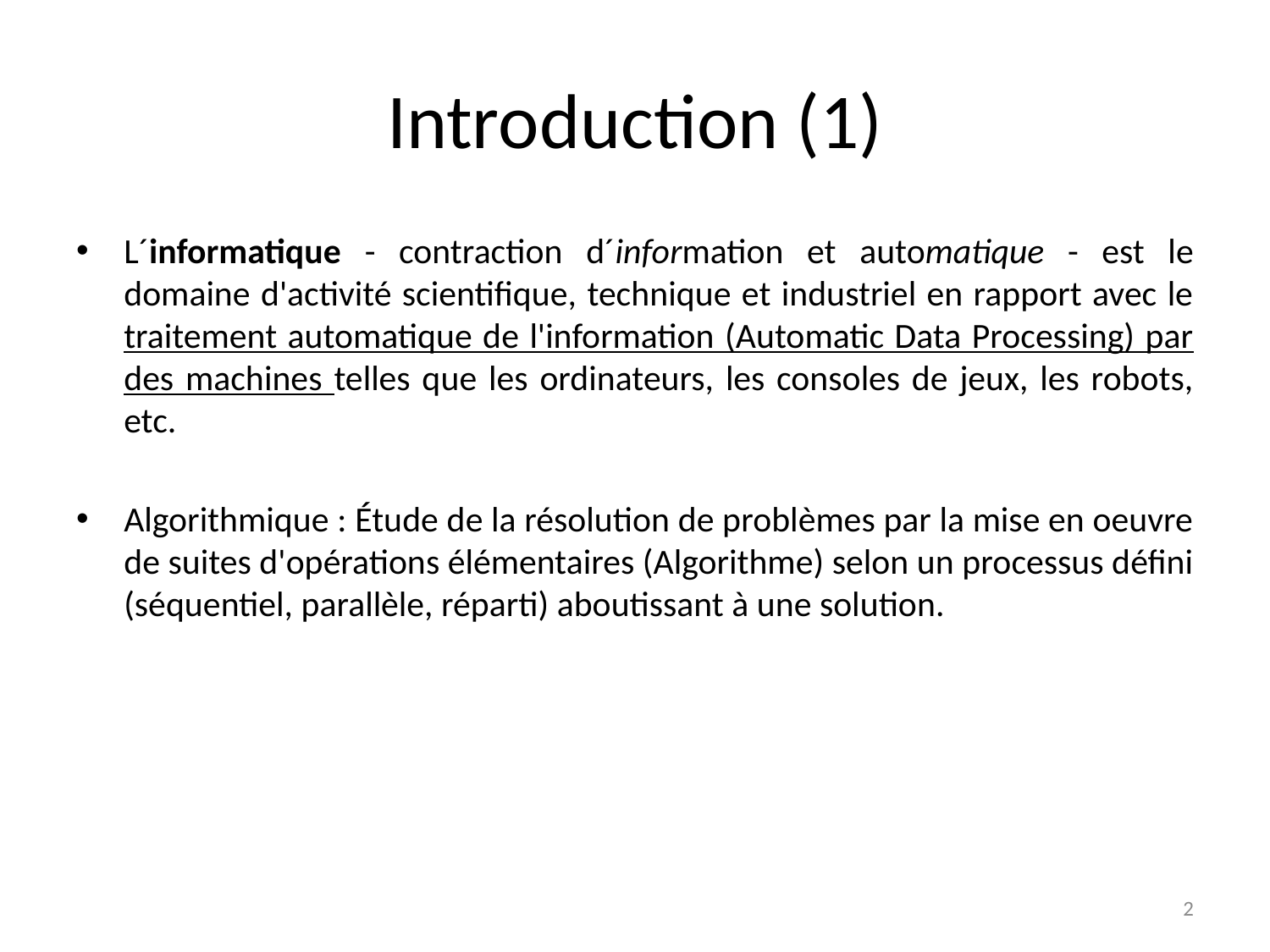

# Introduction (1)
L´informatique - contraction d´information et automatique - est le domaine d'activité scientifique, technique et industriel en rapport avec le traitement automatique de l'information (Automatic Data Processing) par des machines telles que les ordinateurs, les consoles de jeux, les robots, etc.

Algorithmique : Étude de la résolution de problèmes par la mise en oeuvre de suites d'opérations élémentaires (Algorithme) selon un processus défini (séquentiel, parallèle, réparti) aboutissant à une solution.

2